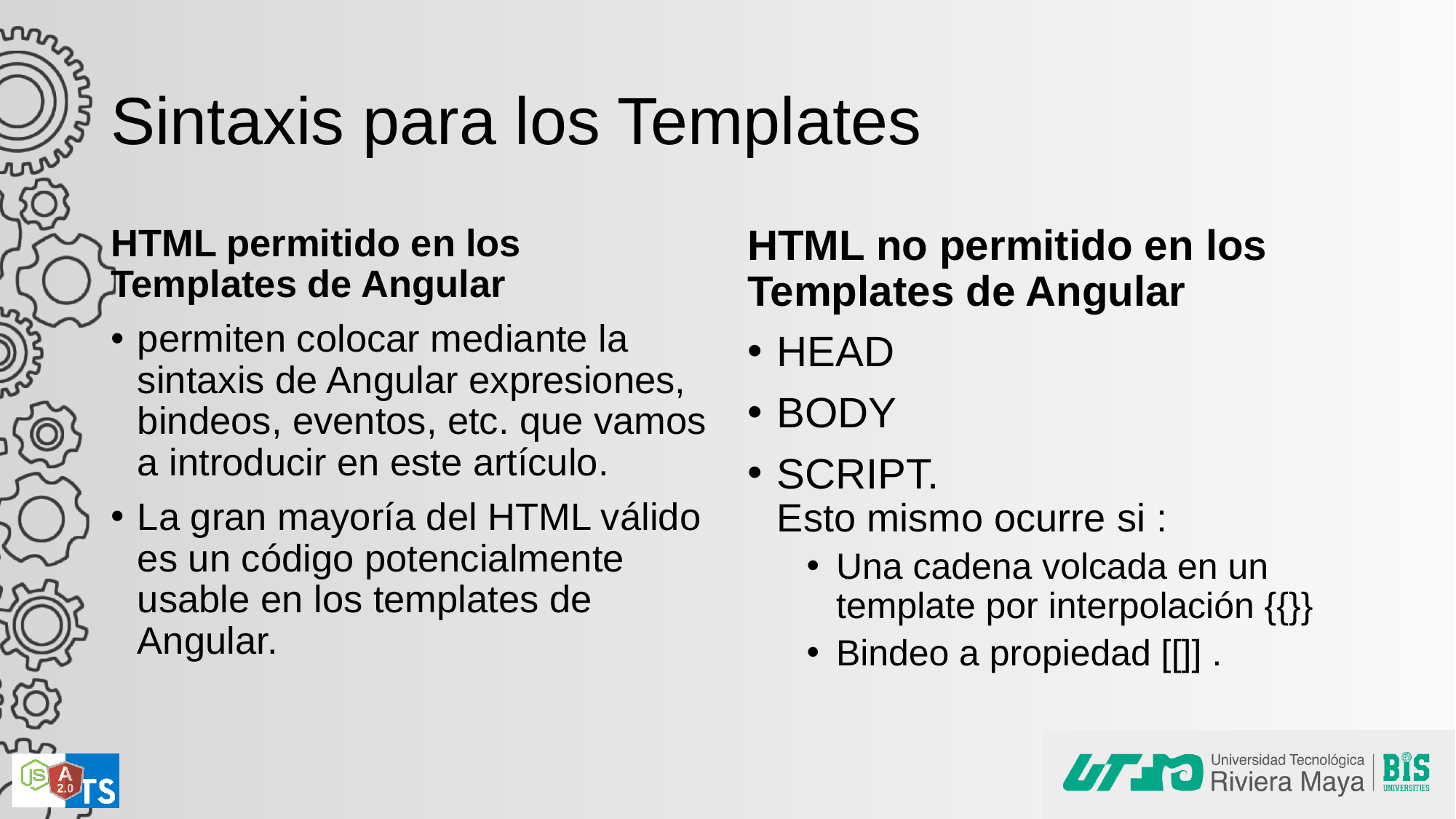

# Sintaxis para los Templates
HTML permitido en los Templates de Angular
permiten colocar mediante la sintaxis de Angular expresiones, bindeos, eventos, etc. que vamos a introducir en este artículo.
La gran mayoría del HTML válido es un código potencialmente usable en los templates de Angular.
HTML no permitido en los Templates de Angular
HEAD
BODY
SCRIPT.
Esto mismo ocurre si :
Una cadena volcada en un template por interpolación {{}}
Bindeo a propiedad [[]] .